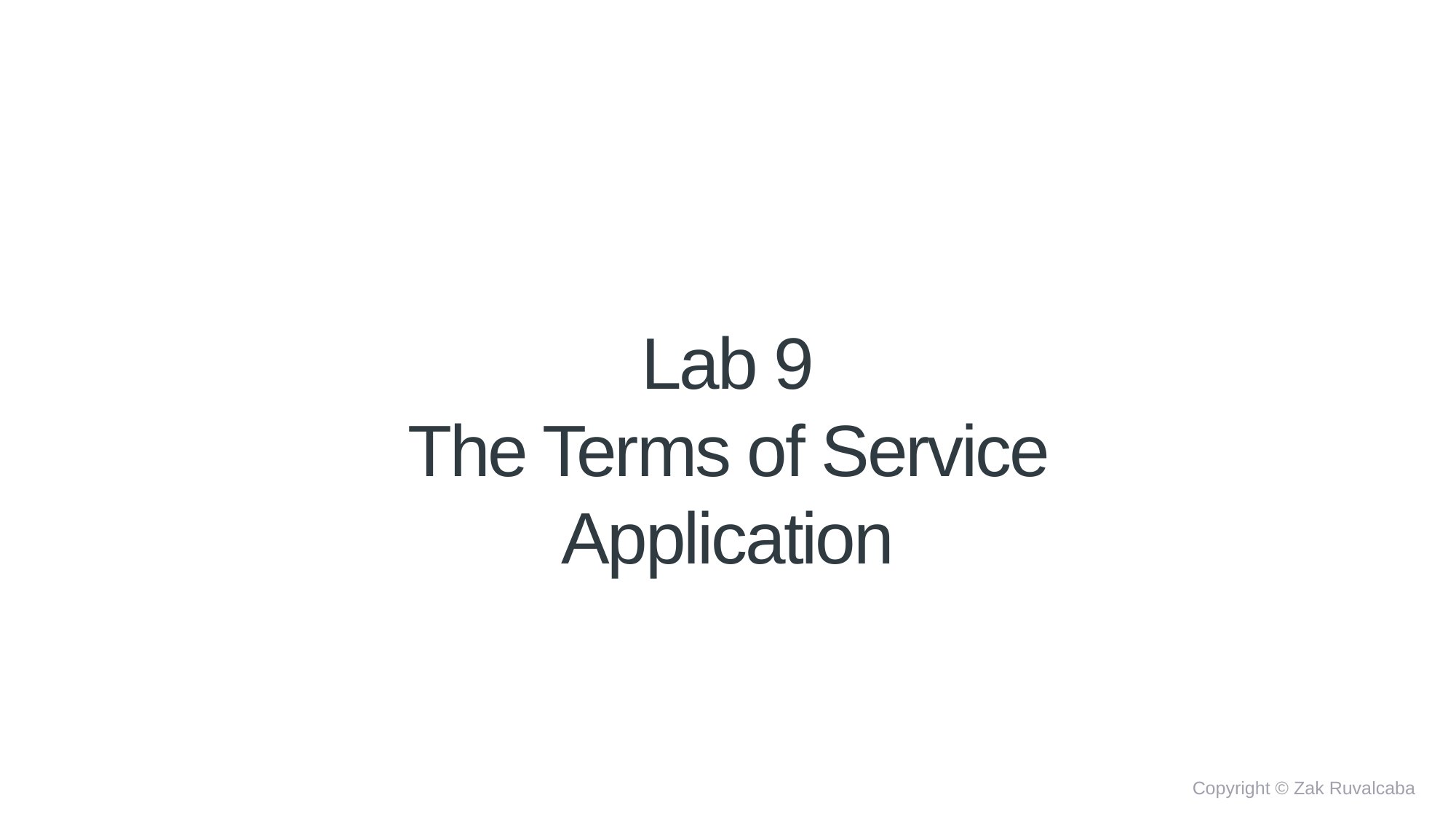

# Lab 9 The Terms of Service Application